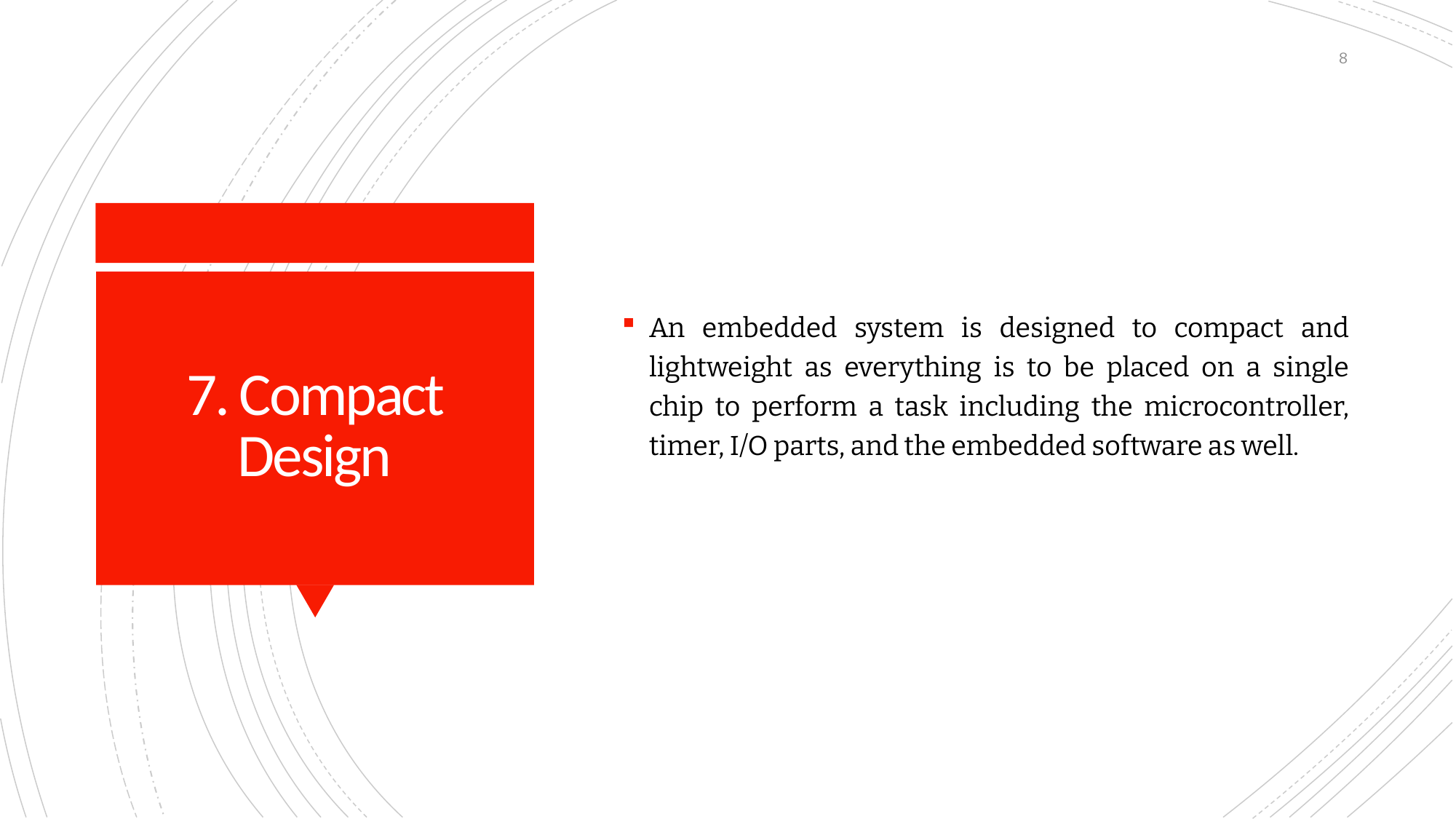

8
An embedded system is designed to compact and lightweight as everything is to be placed on a single chip to perform a task including the microcontroller, timer, I/O parts, and the embedded software as well.

# 7. Compact Design